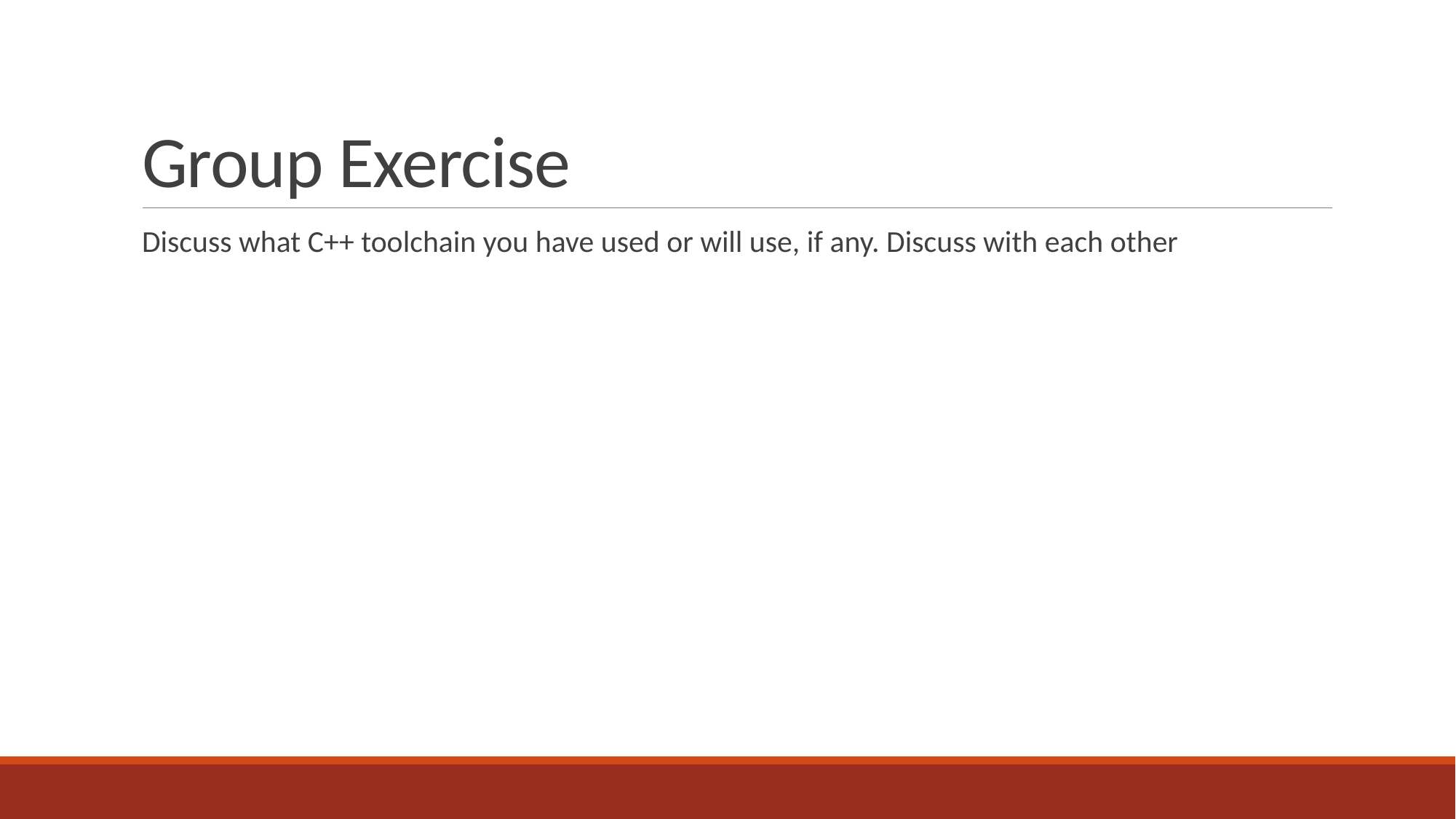

# Group Exercise
Discuss what C++ toolchain you have used or will use, if any. Discuss with each other